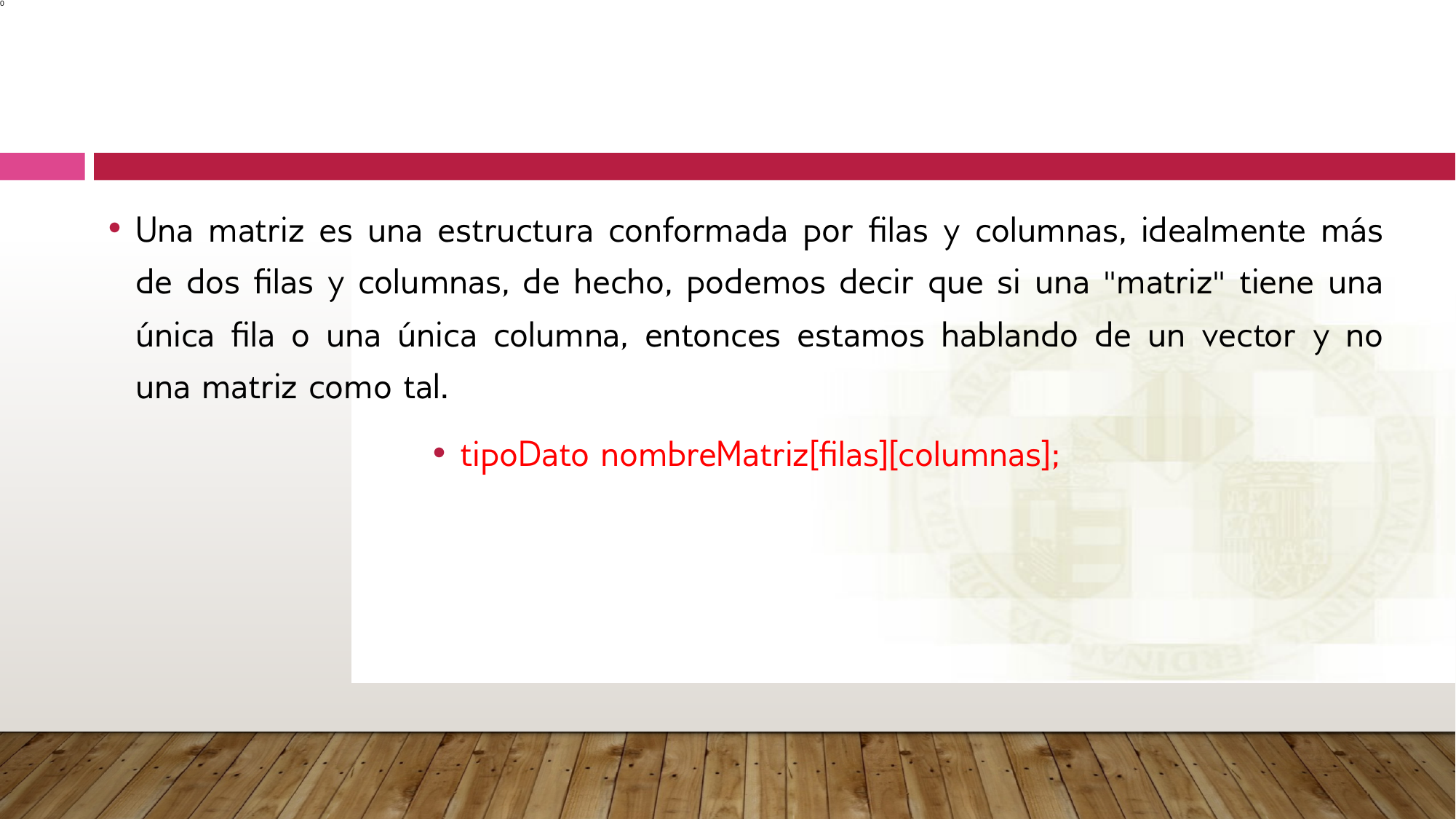

Una matriz es una estructura conformada por filas y columnas, idealmente más de dos filas y columnas, de hecho, podemos decir que si una "matriz" tiene una única fila o una única columna, entonces estamos hablando de un vector y no una matriz como tal.
tipoDato nombreMatriz[filas][columnas];